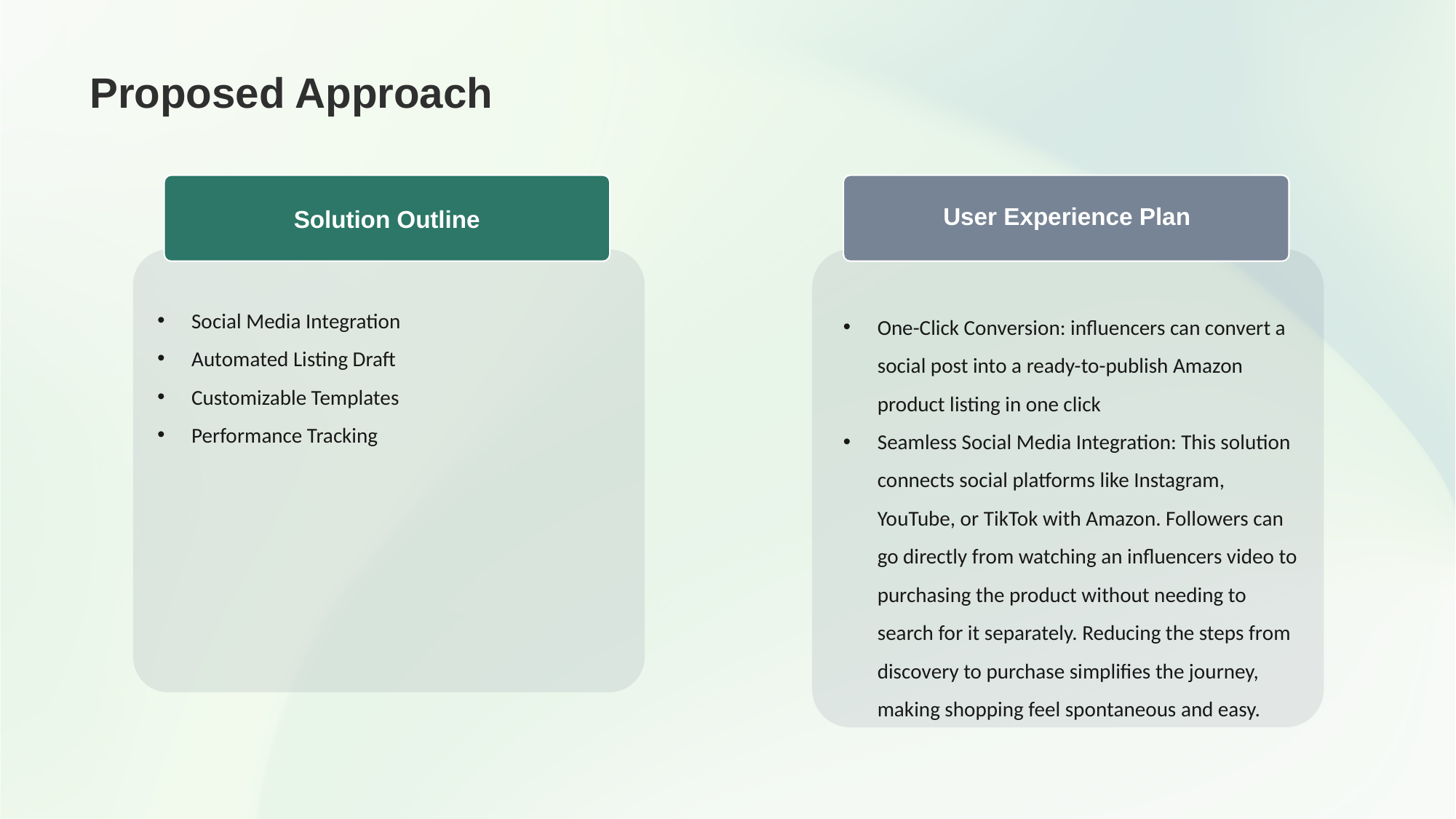

# Proposed Approach

User Experience Plan
Solution Outline

Social Media Integration
Automated Listing Draft
Customizable Templates
Performance Tracking
One-Click Conversion: influencers can convert a social post into a ready-to-publish Amazon product listing in one click
Seamless Social Media Integration: This solution connects social platforms like Instagram, YouTube, or TikTok with Amazon. Followers can go directly from watching an influencers video to purchasing the product without needing to search for it separately. Reducing the steps from discovery to purchase simplifies the journey, making shopping feel spontaneous and easy.